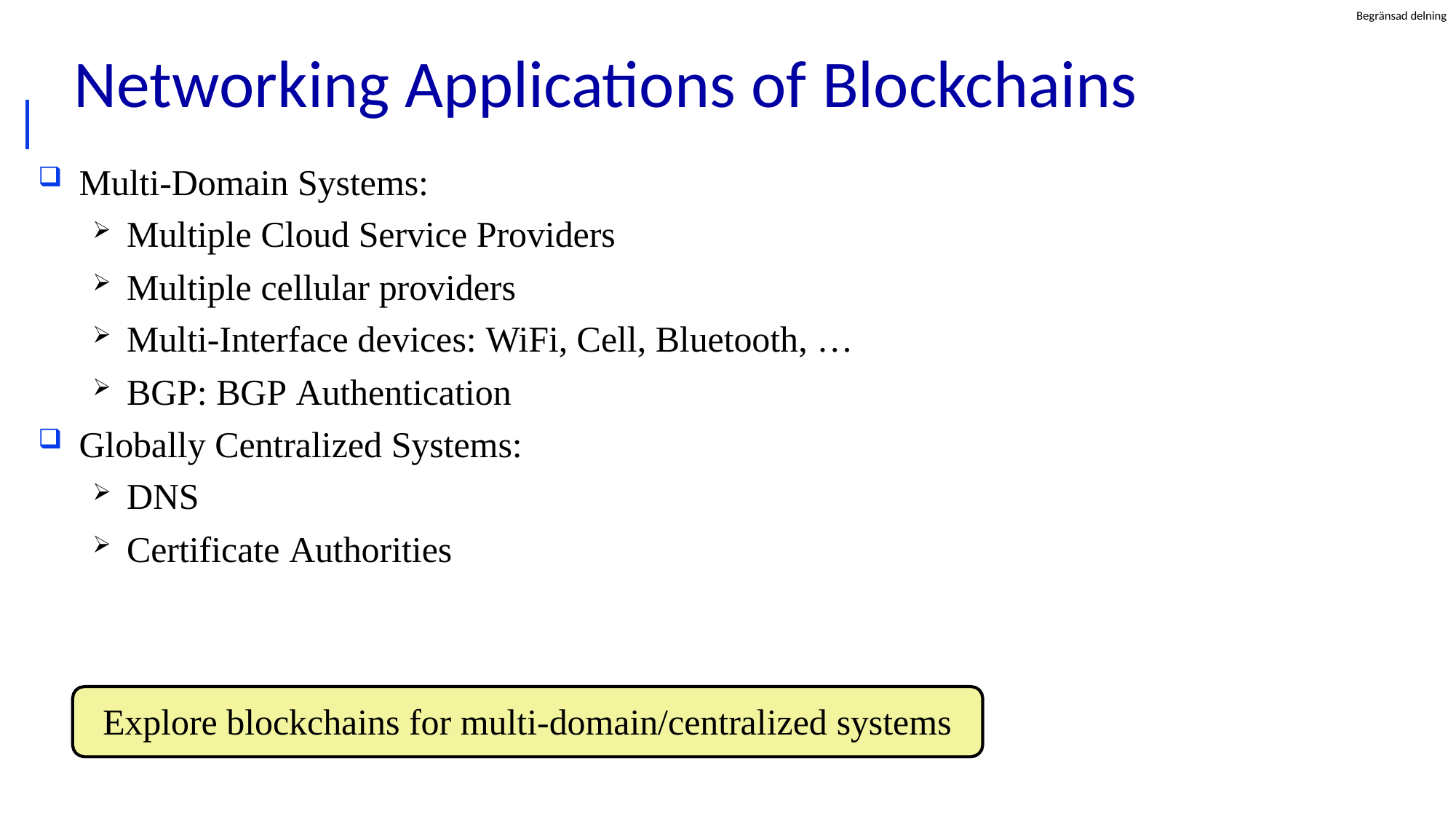

# Networking Applications of Blockchains

Multi-Domain Systems:
Multiple Cloud Service Providers
Multiple cellular providers
Multi-Interface devices: WiFi, Cell, Bluetooth, …
BGP: BGP Authentication
Globally Centralized Systems:
DNS
Certificate Authorities

Explore blockchains for multi-domain/centralized systems